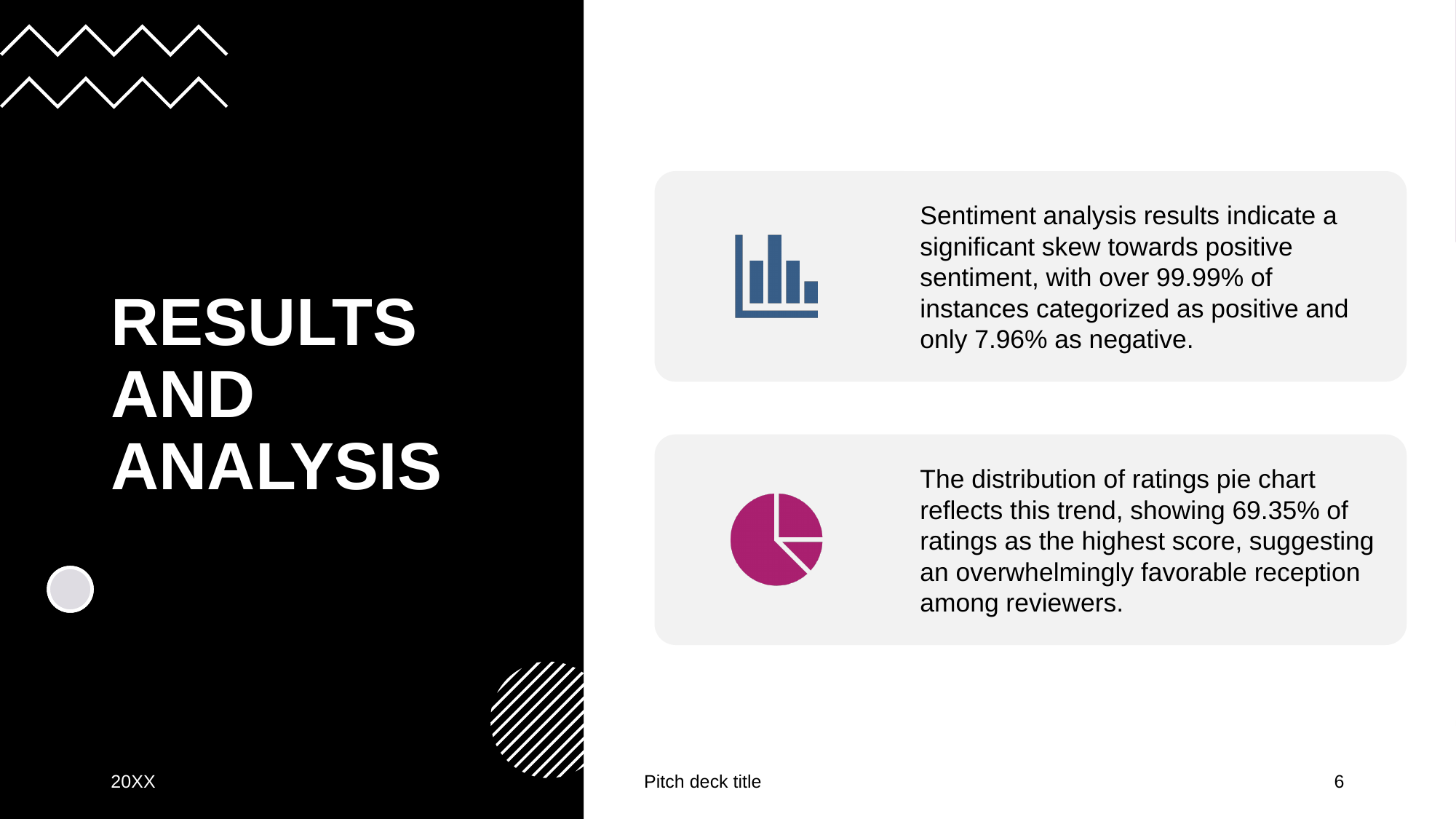

Sentiment analysis results indicate a significant skew towards positive sentiment, with over 99.99% of instances categorized as positive and only 7.96% as negative.
The distribution of ratings pie chart reflects this trend, showing 69.35% of ratings as the highest score, suggesting an overwhelmingly favorable reception among reviewers.
# REsults and analysis

20XX
Pitch deck title
6